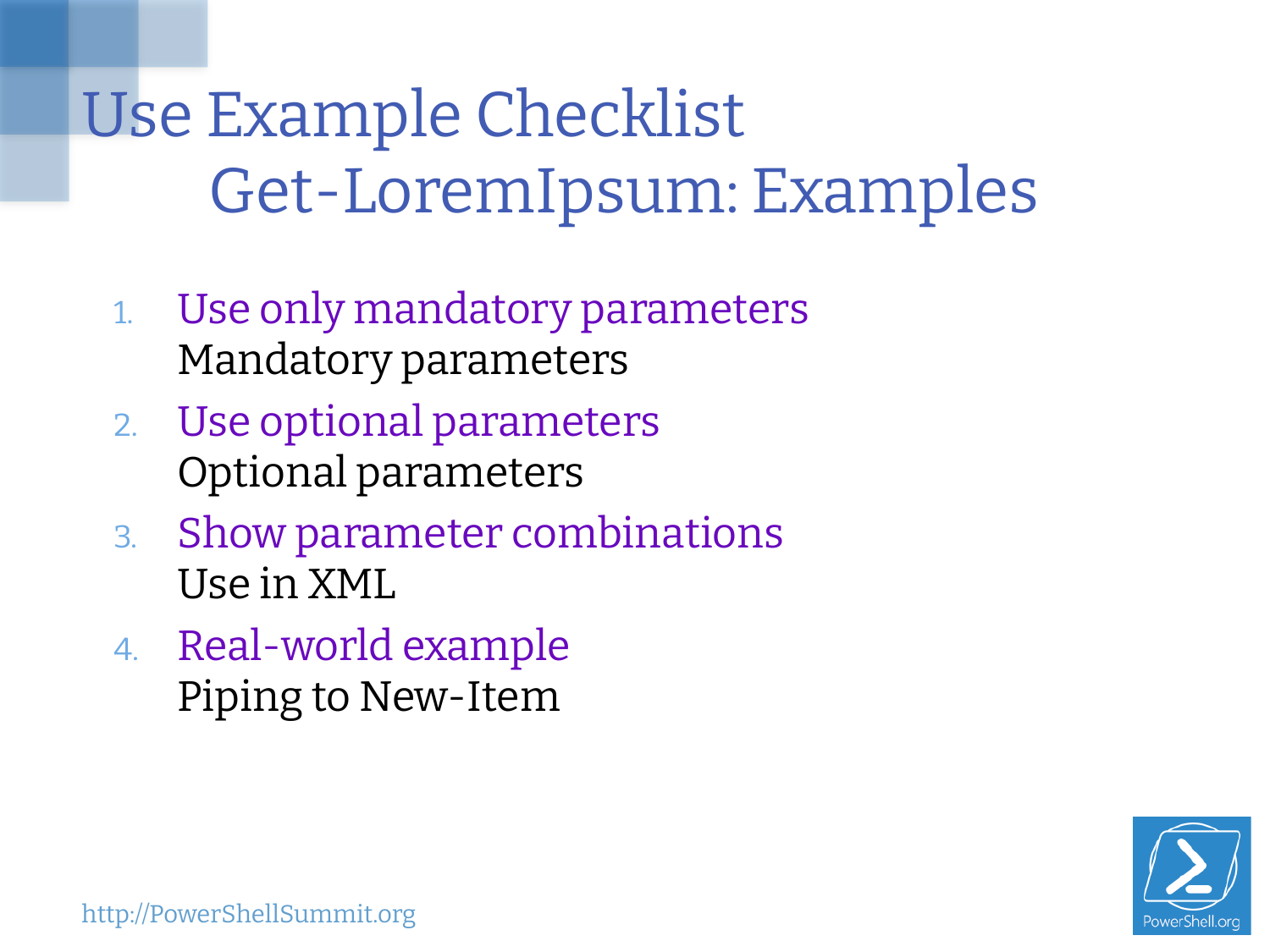

# Use Example Checklist Get-LoremIpsum: Examples
Use only mandatory parameters
Mandatory parameters
Use optional parameters
Optional parameters
Show parameter combinations
Use in XML
Real-world example
Piping to New-Item